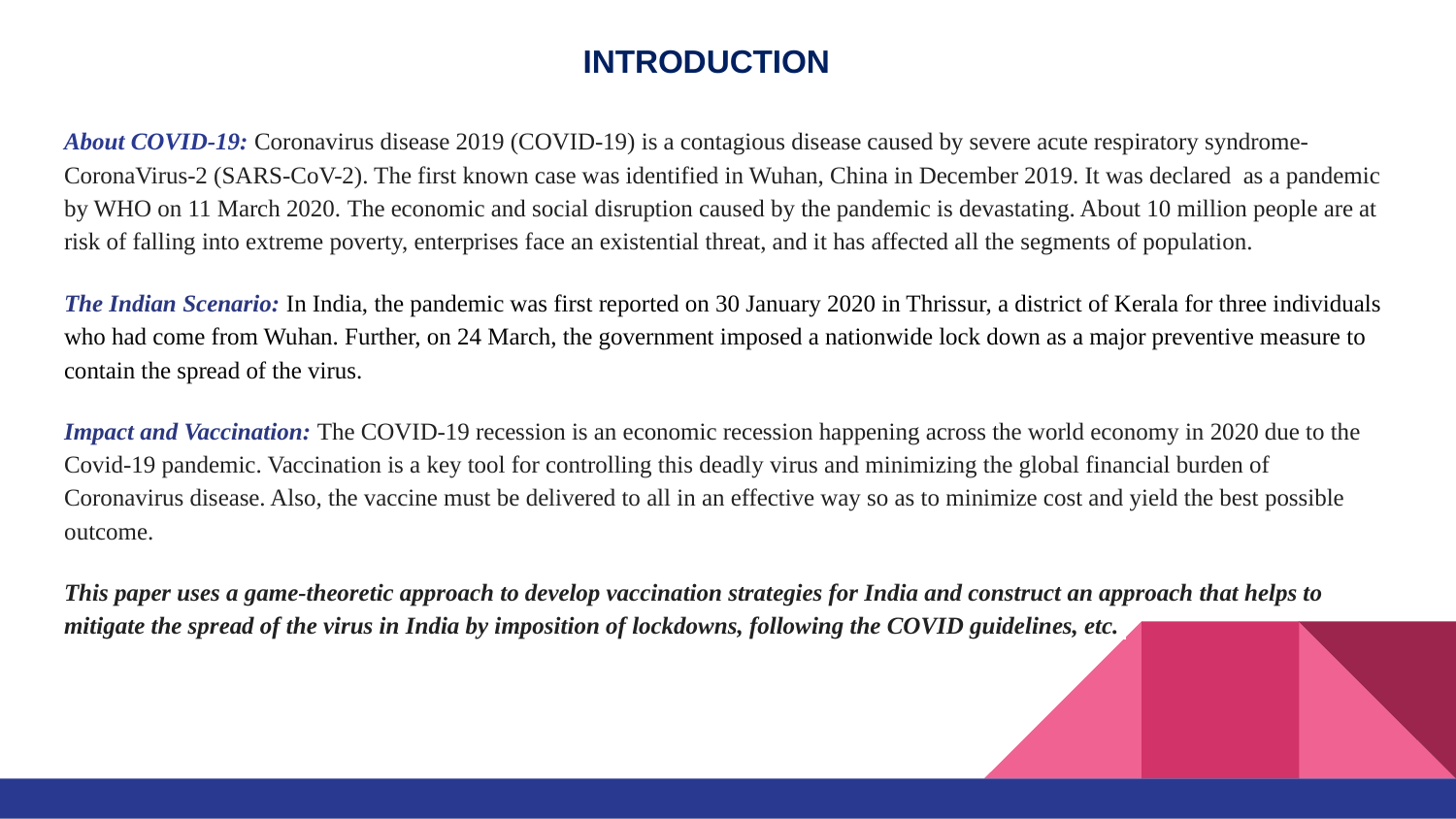

# INTRODUCTION

About COVID-19: Coronavirus disease 2019 (COVID-19) is a contagious disease caused by severe acute respiratory syndrome- CoronaVirus-2 (SARS-CoV-2). The first known case was identified in Wuhan, China in December 2019. It was declared  as a pandemic by WHO on 11 March 2020. The economic and social disruption caused by the pandemic is devastating. About 10 million people are at risk of falling into extreme poverty, enterprises face an existential threat, and it has affected all the segments of population.

The Indian Scenario: In India, the pandemic was first reported on 30 January 2020 in Thrissur, a district of Kerala for three individuals who had come from Wuhan. Further, on 24 March, the government imposed a nationwide lock down as a major preventive measure to contain the spread of the virus.

Impact and Vaccination: The COVID-19 recession is an economic recession happening across the world economy in 2020 due to the Covid-19 pandemic. Vaccination is a key tool for controlling this deadly virus and minimizing the global financial burden of Coronavirus disease. Also, the vaccine must be delivered to all in an effective way so as to minimize cost and yield the best possible
outcome.

This paper uses a game-theoretic approach to develop vaccination strategies for India and construct an approach that helps to mitigate the spread of the virus in India by imposition of lockdowns, following the COVID guidelines, etc.